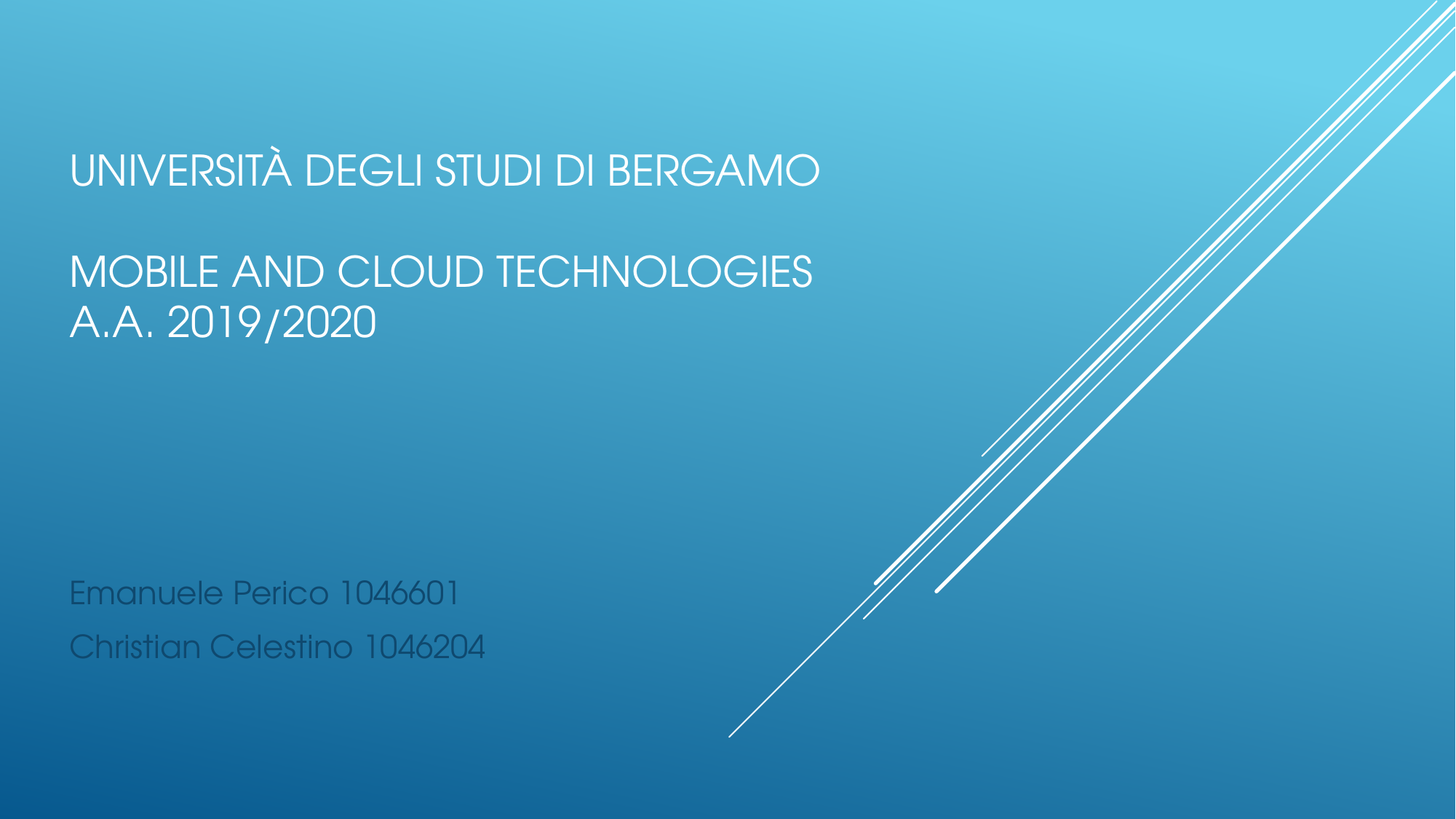

# Università degli studi di bergamo mobile and cloud TECHNOLOGIES a.A. 2019/2020
Emanuele Perico 1046601
Christian Celestino 1046204